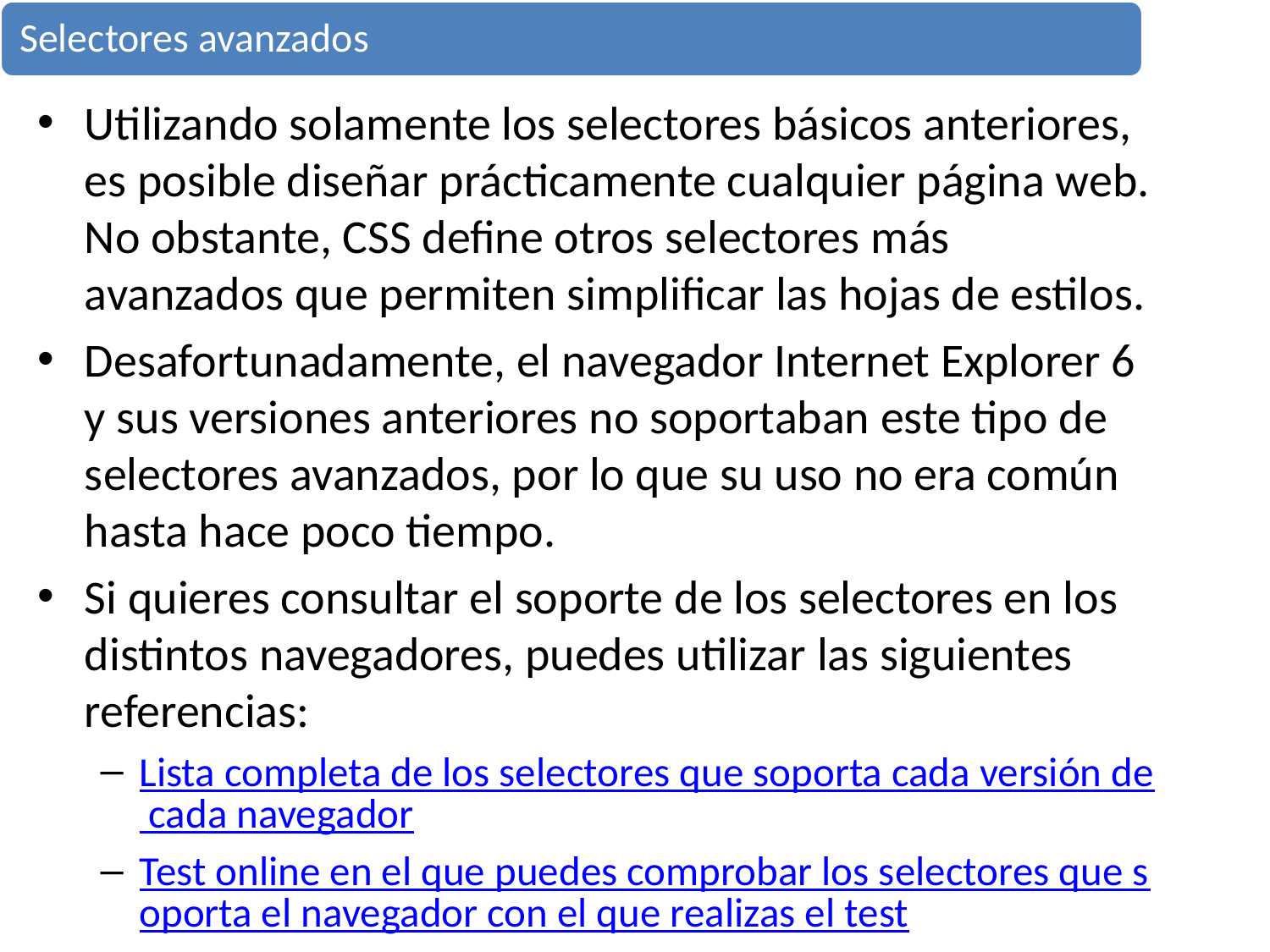

Selectores avanzados
Utilizando solamente los selectores básicos anteriores, es posible diseñar prácticamente cualquier página web. No obstante, CSS define otros selectores más avanzados que permiten simplificar las hojas de estilos.
Desafortunadamente, el navegador Internet Explorer 6 y sus versiones anteriores no soportaban este tipo de selectores avanzados, por lo que su uso no era común hasta hace poco tiempo.
Si quieres consultar el soporte de los selectores en los distintos navegadores, puedes utilizar las siguientes referencias:
Lista completa de los selectores que soporta cada versión de cada navegador
Test online en el que puedes comprobar los selectores que soporta el navegador con el que realizas el test